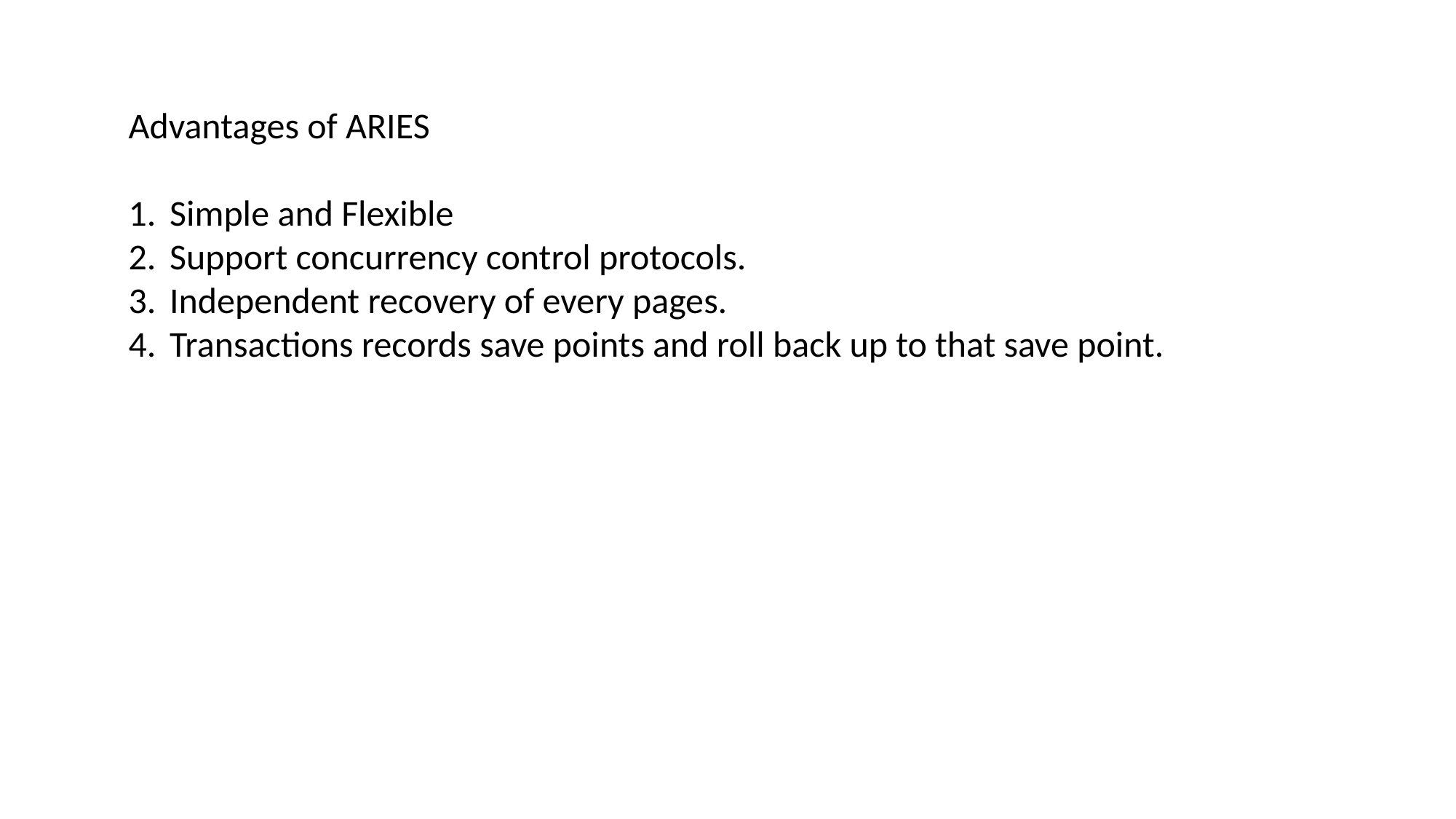

Advantages of ARIES

Simple and Flexible
Support concurrency control protocols.
Independent recovery of every pages.
Transactions records save points and roll back up to that save point.